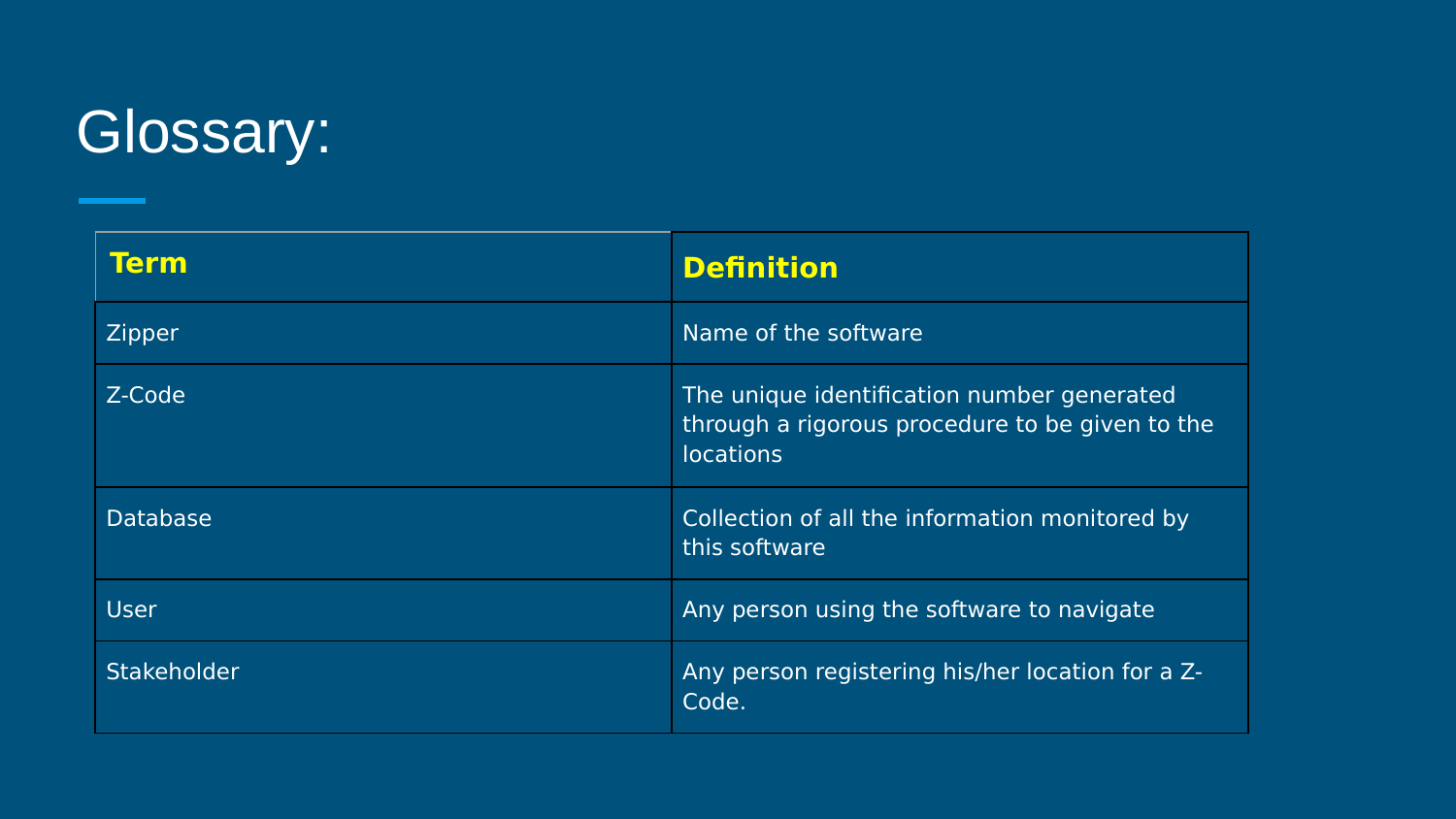

# Glossary:
| Term | Definition |
| --- | --- |
| Zipper | Name of the software |
| Z-Code | The unique identification number generated through a rigorous procedure to be given to the locations |
| Database | Collection of all the information monitored by this software |
| User | Any person using the software to navigate |
| Stakeholder | Any person registering his/her location for a Z-Code. |